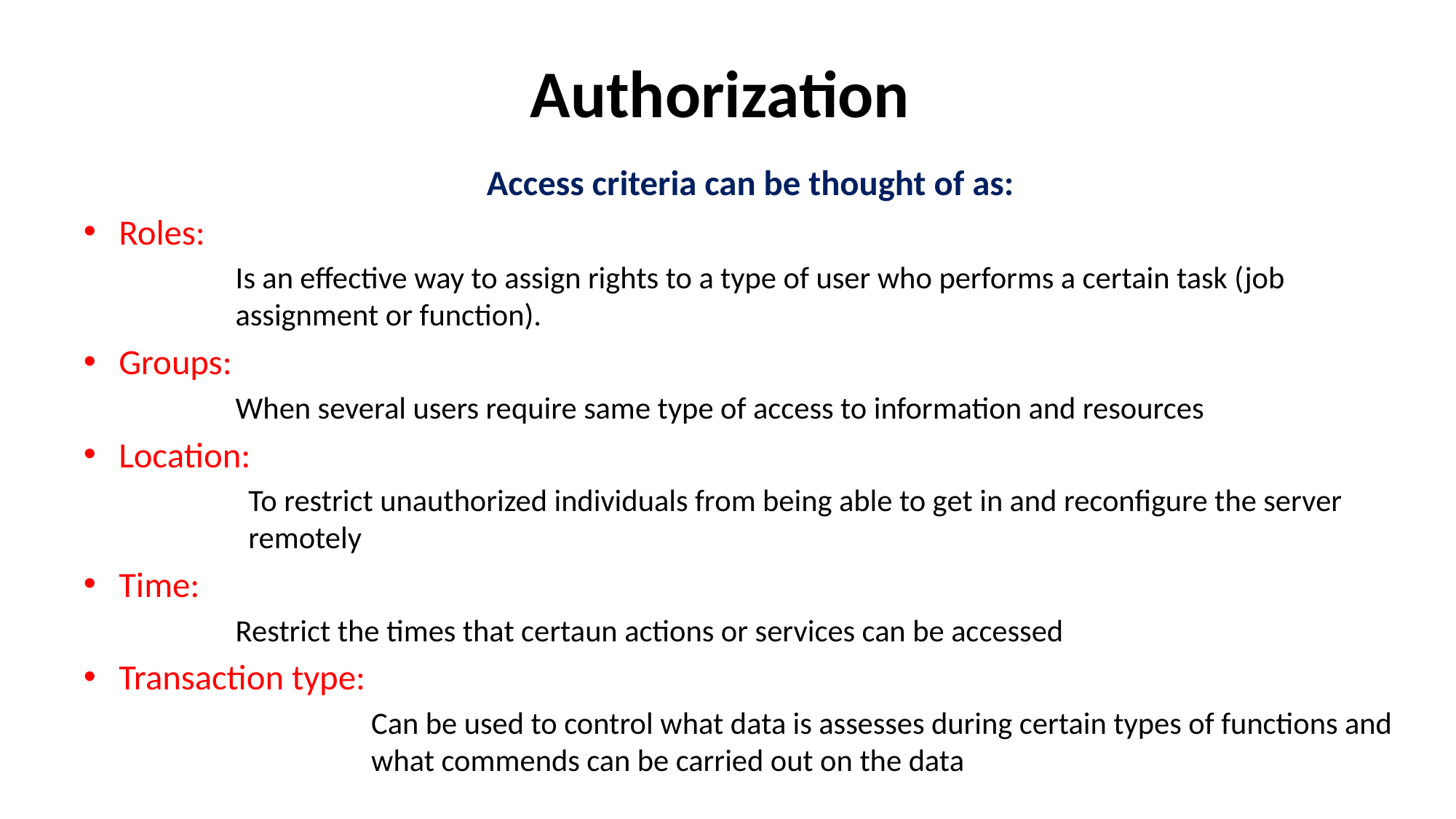

# Authorization
Access criteria can be thought of as:
Roles:
Is an effective way to assign rights to a type of user who performs a certain task (job assignment or function).
Groups:
When several users require same type of access to information and resources
Location:
To restrict unauthorized individuals from being able to get in and reconfigure the server remotely
Time:
Restrict the times that certaun actions or services can be accessed
Transaction type:
Can be used to control what data is assesses during certain types of functions and what commends can be carried out on the data